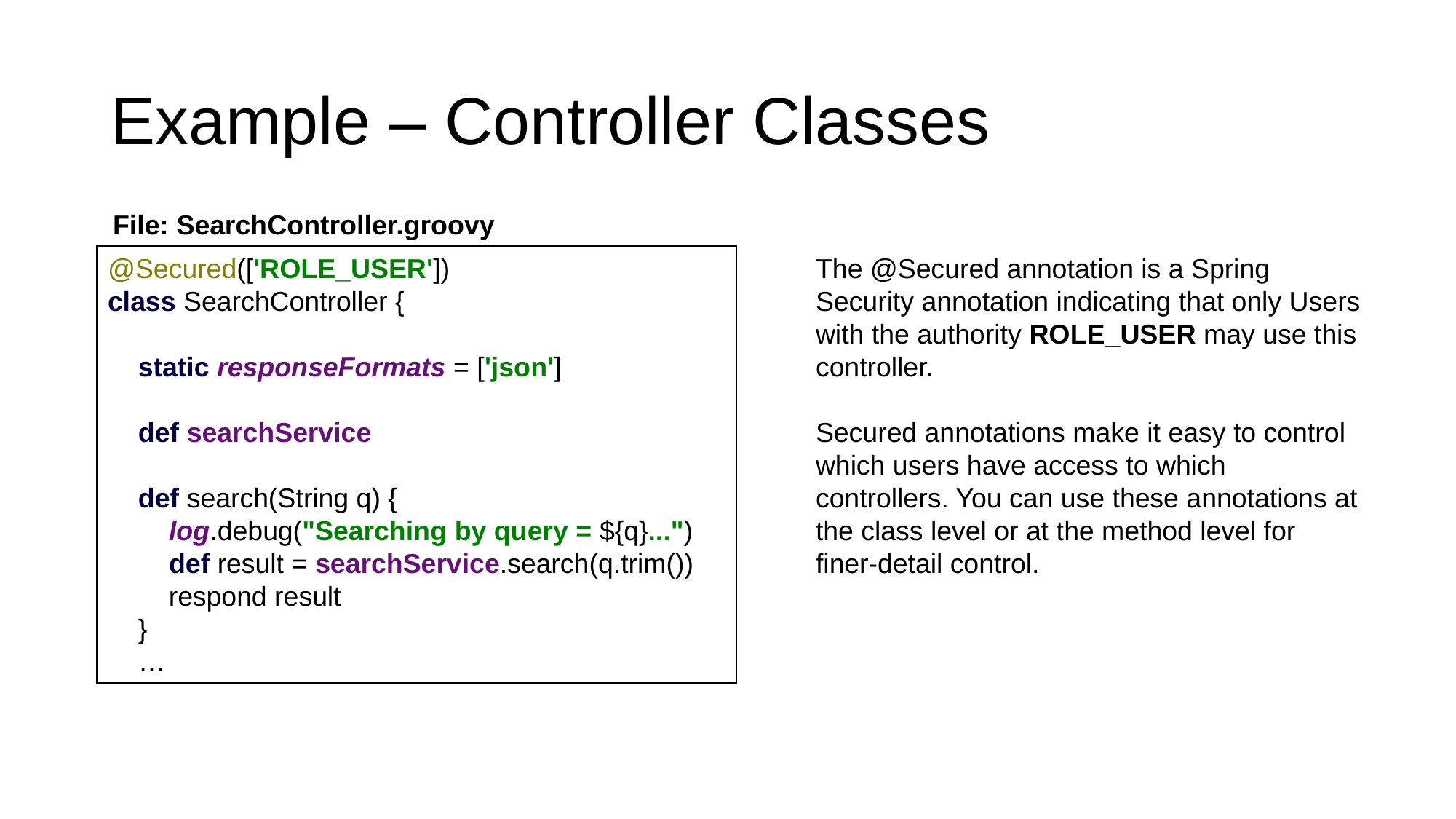

# Example – Controller Classes
File: SearchController.groovy
@Secured(['ROLE_USER'])
class SearchController {
    static responseFormats = ['json']
    def searchService
    def search(String q) {
        log.debug("Searching by query = ${q}...")
        def result = searchService.search(q.trim())
        respond result
    }
    …
The @Secured annotation is a Spring Security annotation indicating that only Users with the authority ROLE_USER may use this controller.

Secured annotations make it easy to control which users have access to which controllers. You can use these annotations at the class level or at the method level for finer-detail control.